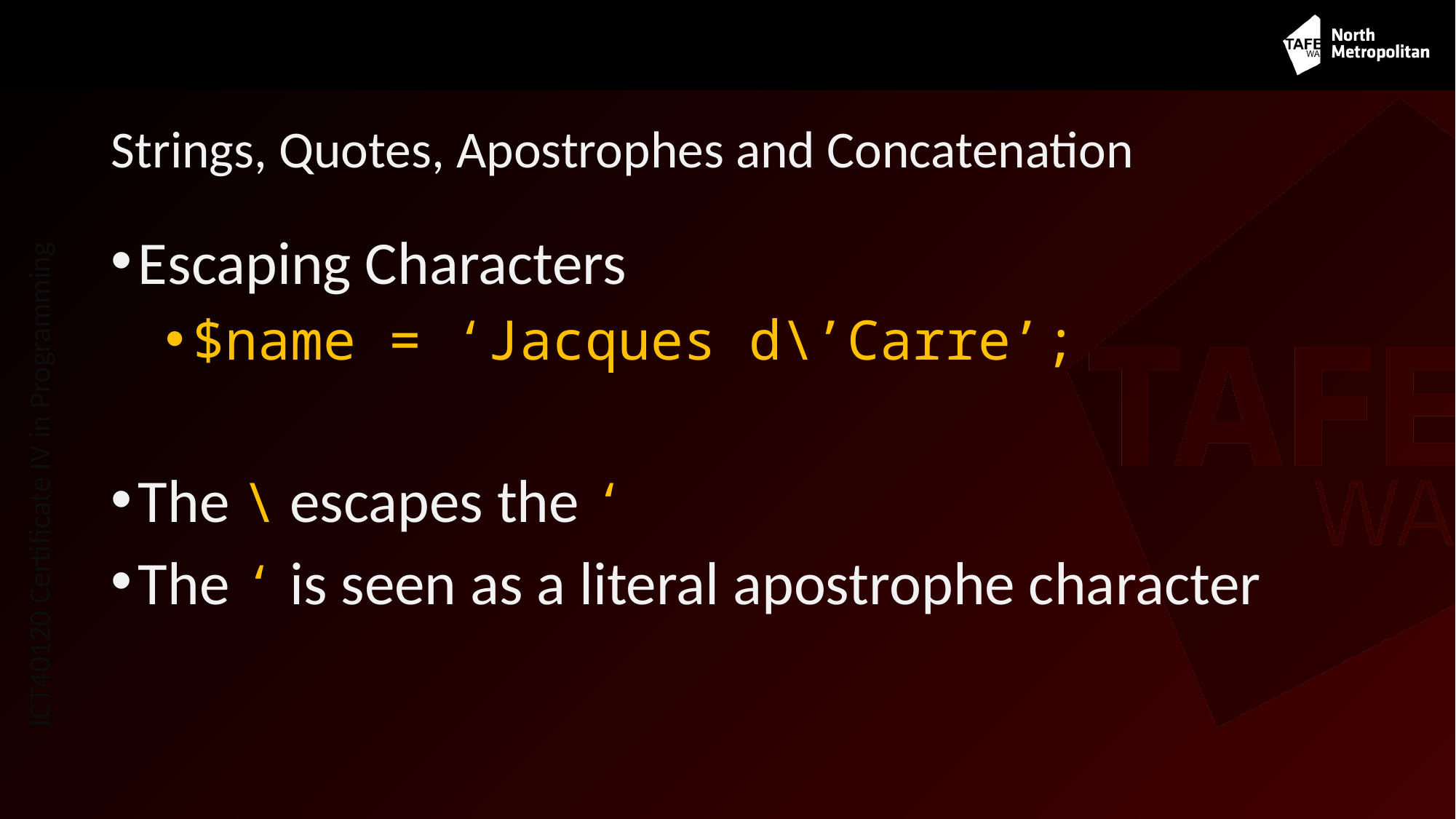

# Strings, Quotes, Apostrophes and Concatenation
Escaping Characters
$name = ‘Jacques d\’Carre’;

The \ escapes the ‘
The ‘ is seen as a literal apostrophe character